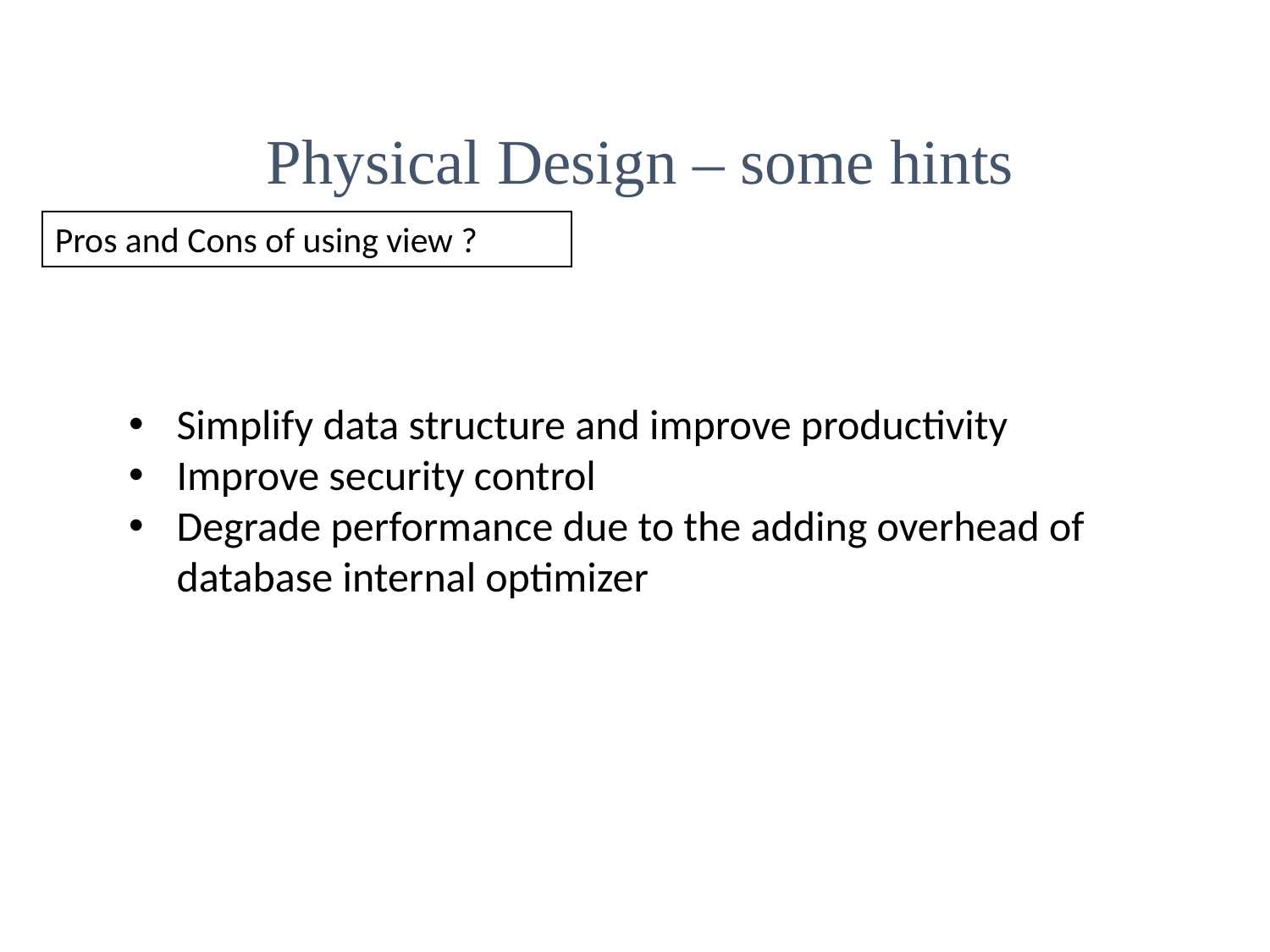

Physical Design – some hints
Pros and Cons of using view ?
Simplify data structure and improve productivity
Improve security control
Degrade performance due to the adding overhead of database internal optimizer